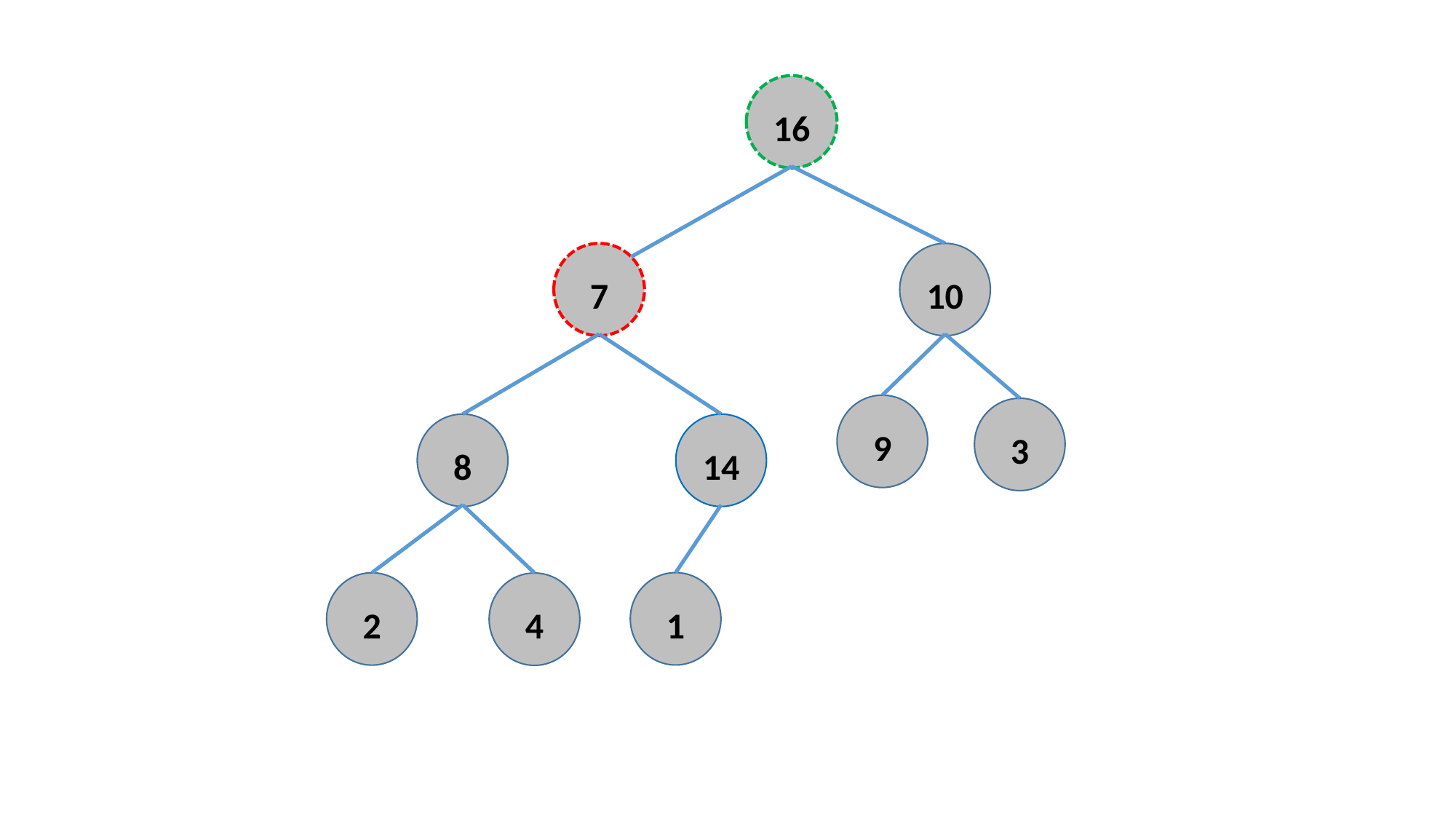

16

7
10

9
3
8
14

1
2
4